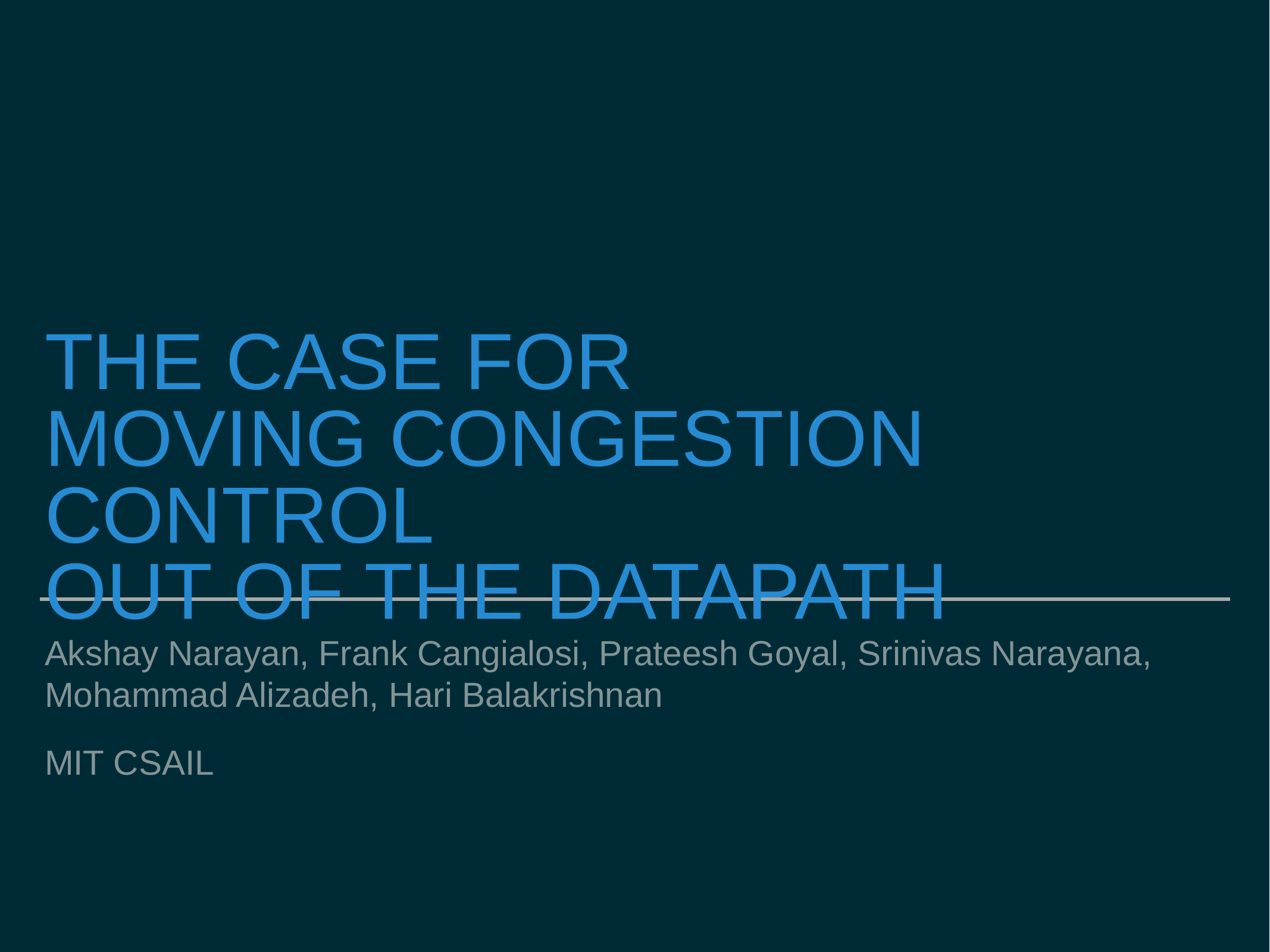

# The Case For
moving Congestion Control
Out Of the Datapath
Akshay Narayan, Frank Cangialosi, Prateesh Goyal, Srinivas Narayana, Mohammad Alizadeh, Hari Balakrishnan
MIT CSAIL